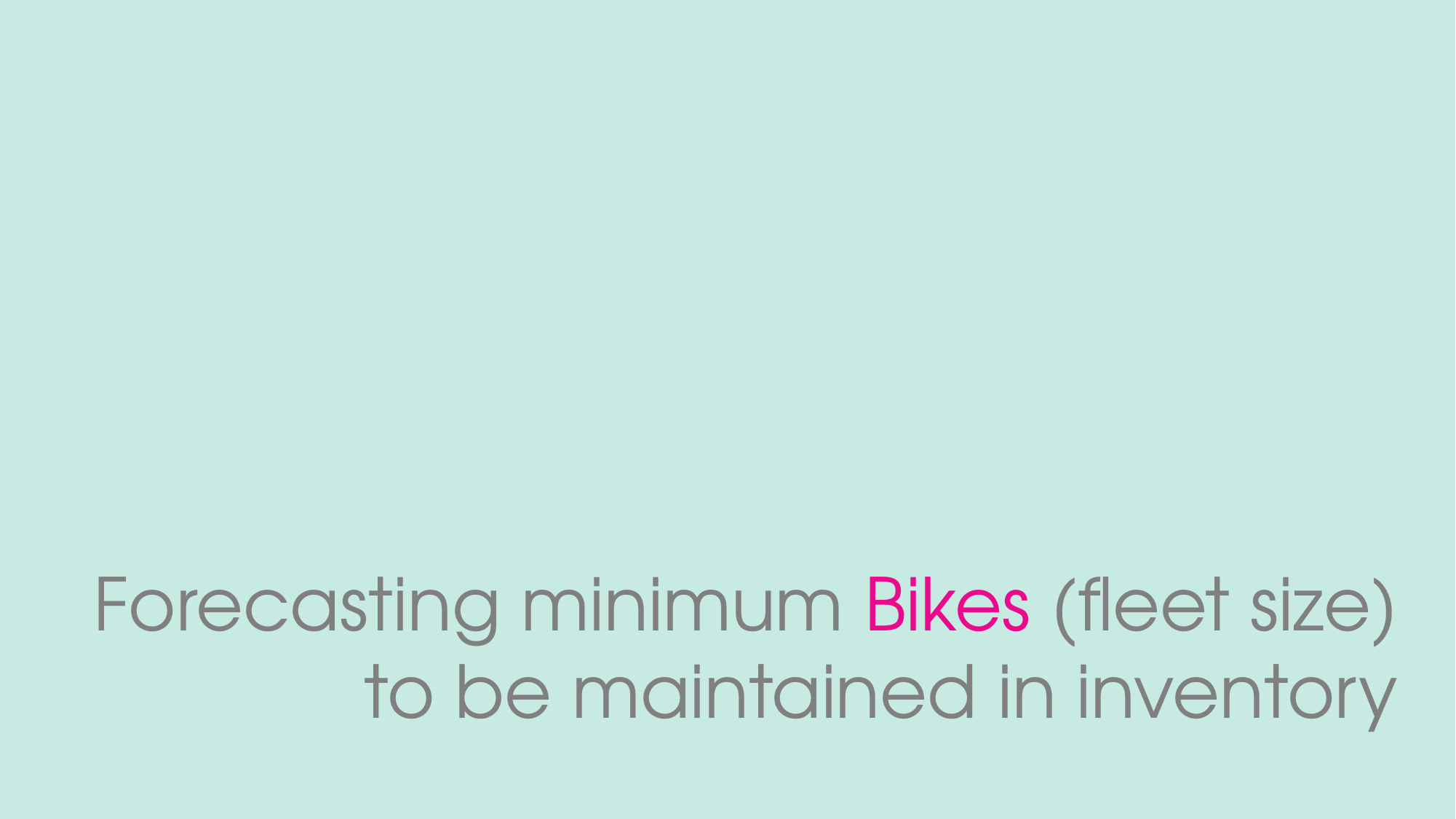

Forecasting minimum Bikes (fleet size) to be maintained in inventory